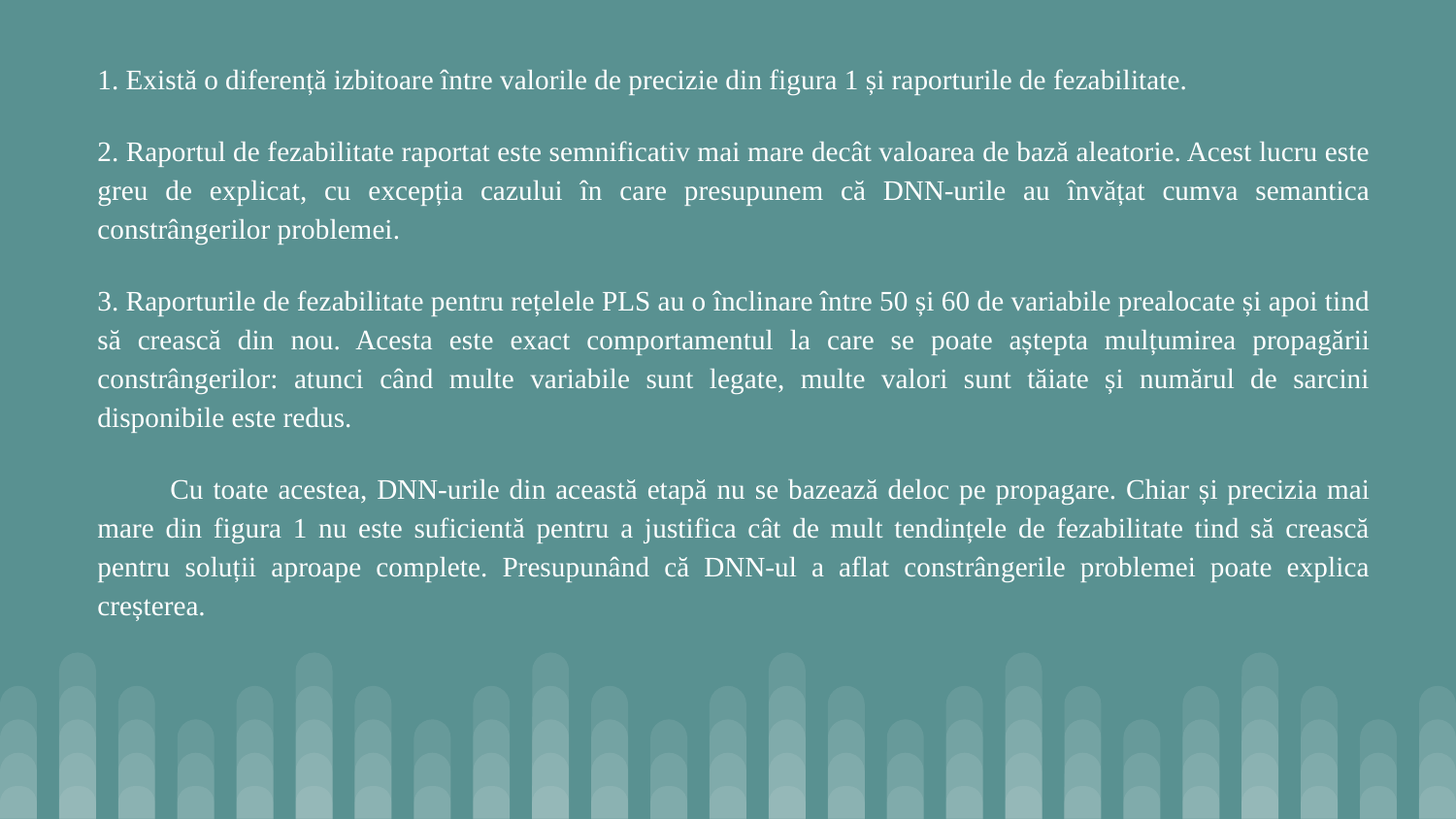

1. Există o diferență izbitoare între valorile de precizie din figura 1 și raporturile de fezabilitate.
2. Raportul de fezabilitate raportat este semnificativ mai mare decât valoarea de bază aleatorie. Acest lucru este greu de explicat, cu excepția cazului în care presupunem că DNN-urile au învățat cumva semantica constrângerilor problemei.
3. Raporturile de fezabilitate pentru rețelele PLS au o înclinare între 50 și 60 de variabile prealocate și apoi tind să crească din nou. Acesta este exact comportamentul la care se poate aștepta mulțumirea propagării constrângerilor: atunci când multe variabile sunt legate, multe valori sunt tăiate și numărul de sarcini disponibile este redus.
Cu toate acestea, DNN-urile din această etapă nu se bazează deloc pe propagare. Chiar și precizia mai mare din figura 1 nu este suficientă pentru a justifica cât de mult tendințele de fezabilitate tind să crească pentru soluții aproape complete. Presupunând că DNN-ul a aflat constrângerile problemei poate explica creșterea.